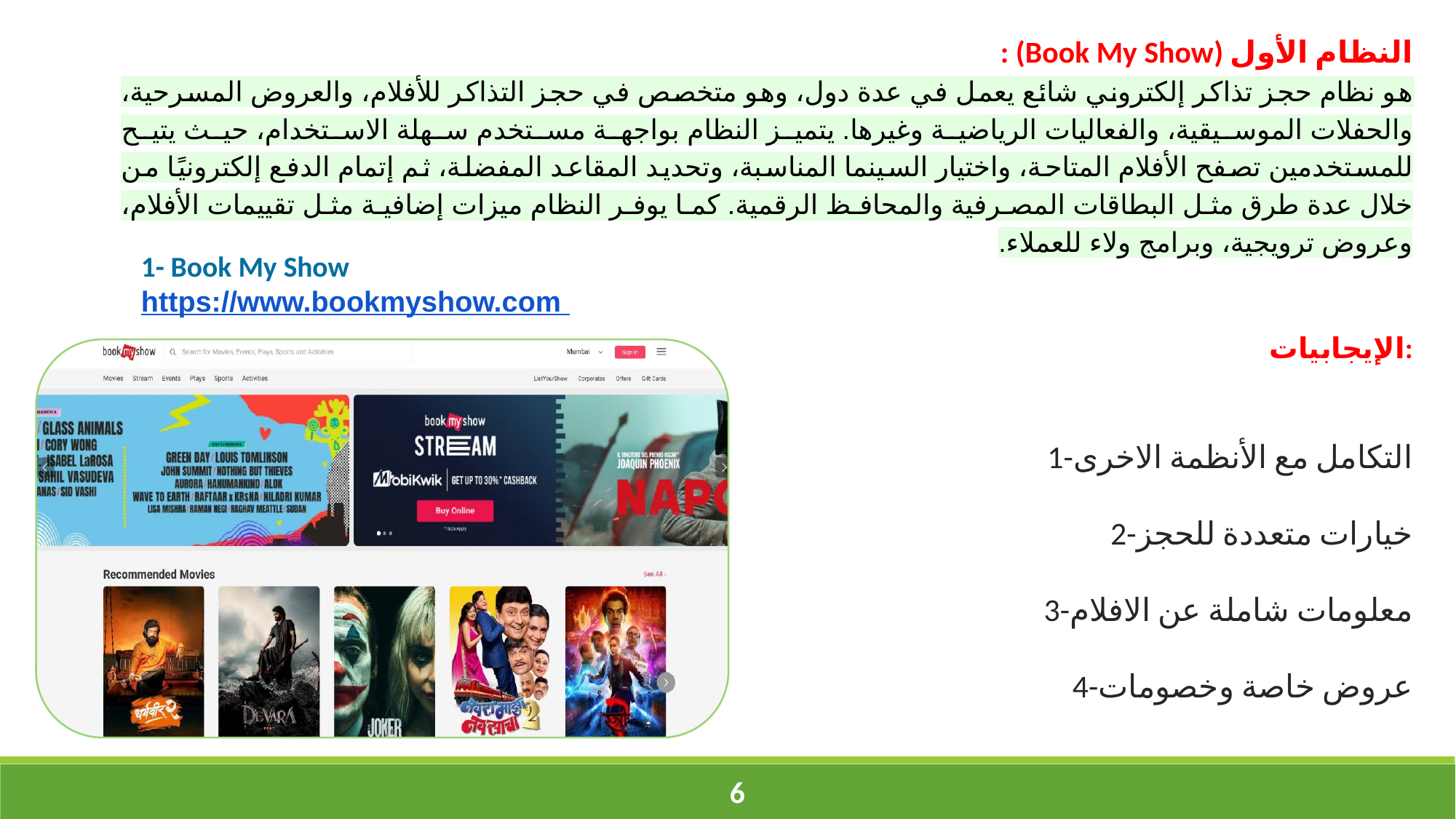

النظام الأول (Book My Show) :
هو نظام حجز تذاكر إلكتروني شائع يعمل في عدة دول، وهو متخصص في حجز التذاكر للأفلام، والعروض المسرحية، والحفلات الموسيقية، والفعاليات الرياضية وغيرها. يتميز النظام بواجهة مستخدم سهلة الاستخدام، حيث يتيح للمستخدمين تصفح الأفلام المتاحة، واختيار السينما المناسبة، وتحديد المقاعد المفضلة، ثم إتمام الدفع إلكترونيًا من خلال عدة طرق مثل البطاقات المصرفية والمحافظ الرقمية. كما يوفر النظام ميزات إضافية مثل تقييمات الأفلام، وعروض ترويجية، وبرامج ولاء للعملاء.

1- Book My Show
https://www.bookmyshow.com
الإيجابيات:

1-التكامل مع الأنظمة الاخرى
2-خيارات متعددة للحجز
3-معلومات شاملة عن الافلام
4-عروض خاصة وخصومات

6